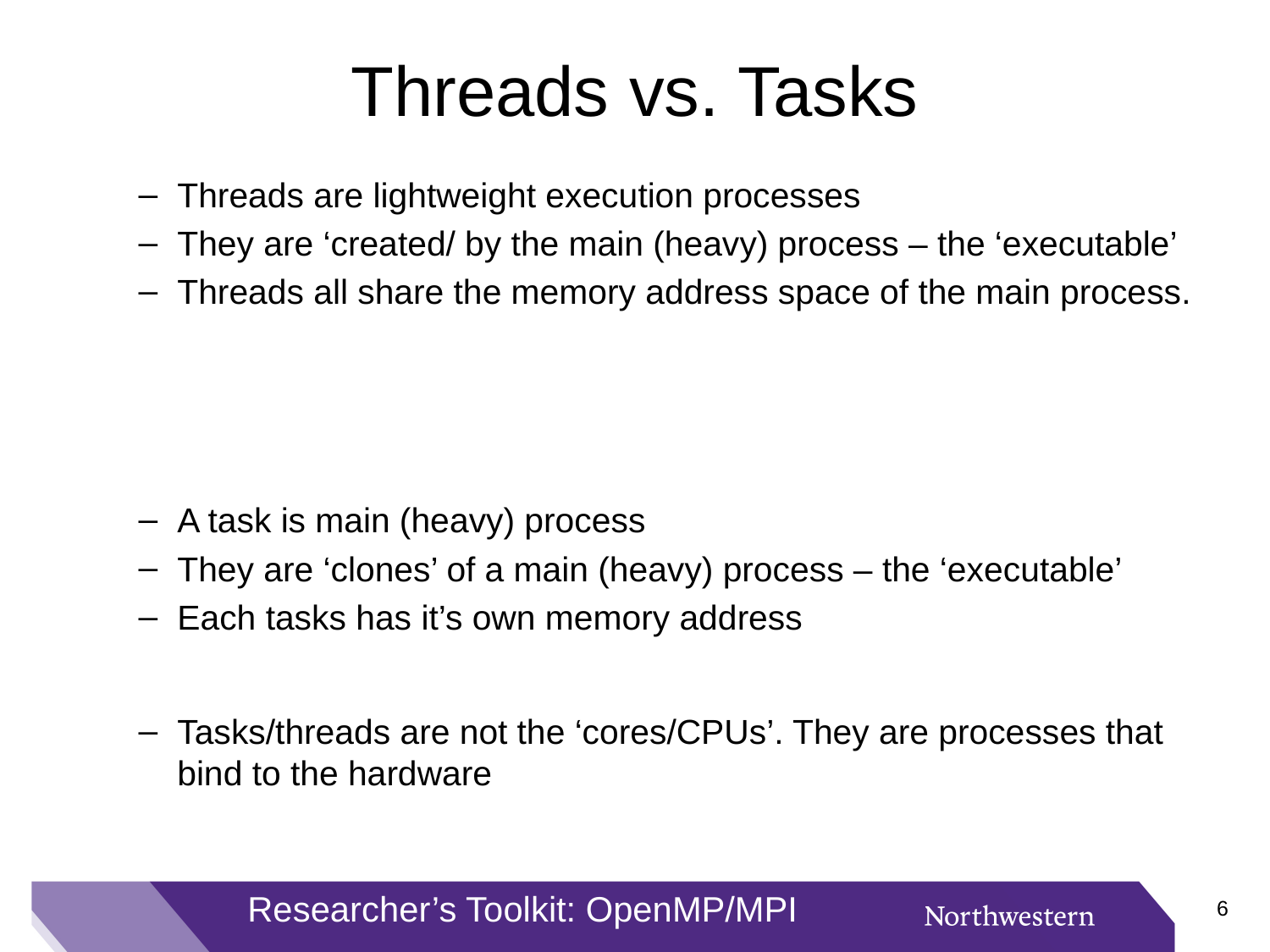

# Threads vs. Tasks
Threads are lightweight execution processes
They are ‘created/ by the main (heavy) process – the ‘executable’
Threads all share the memory address space of the main process.

A task is main (heavy) process
They are ‘clones’ of a main (heavy) process – the ‘executable’
Each tasks has it’s own memory address

Tasks/threads are not the ‘cores/CPUs’. They are processes that bind to the hardware
Researcher’s Toolkit: OpenMP/MPI
6